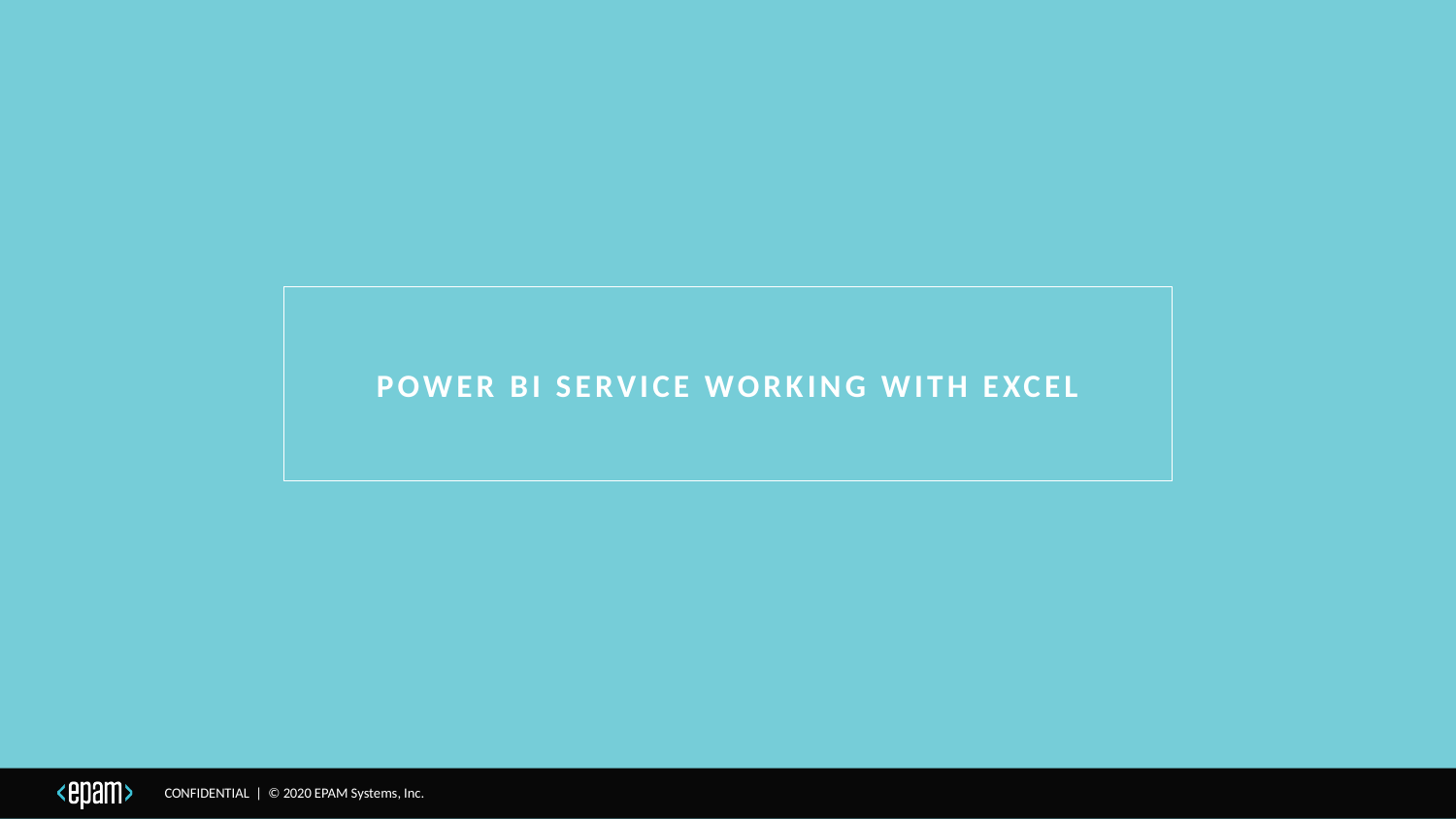

# Power BI Service Working with excel